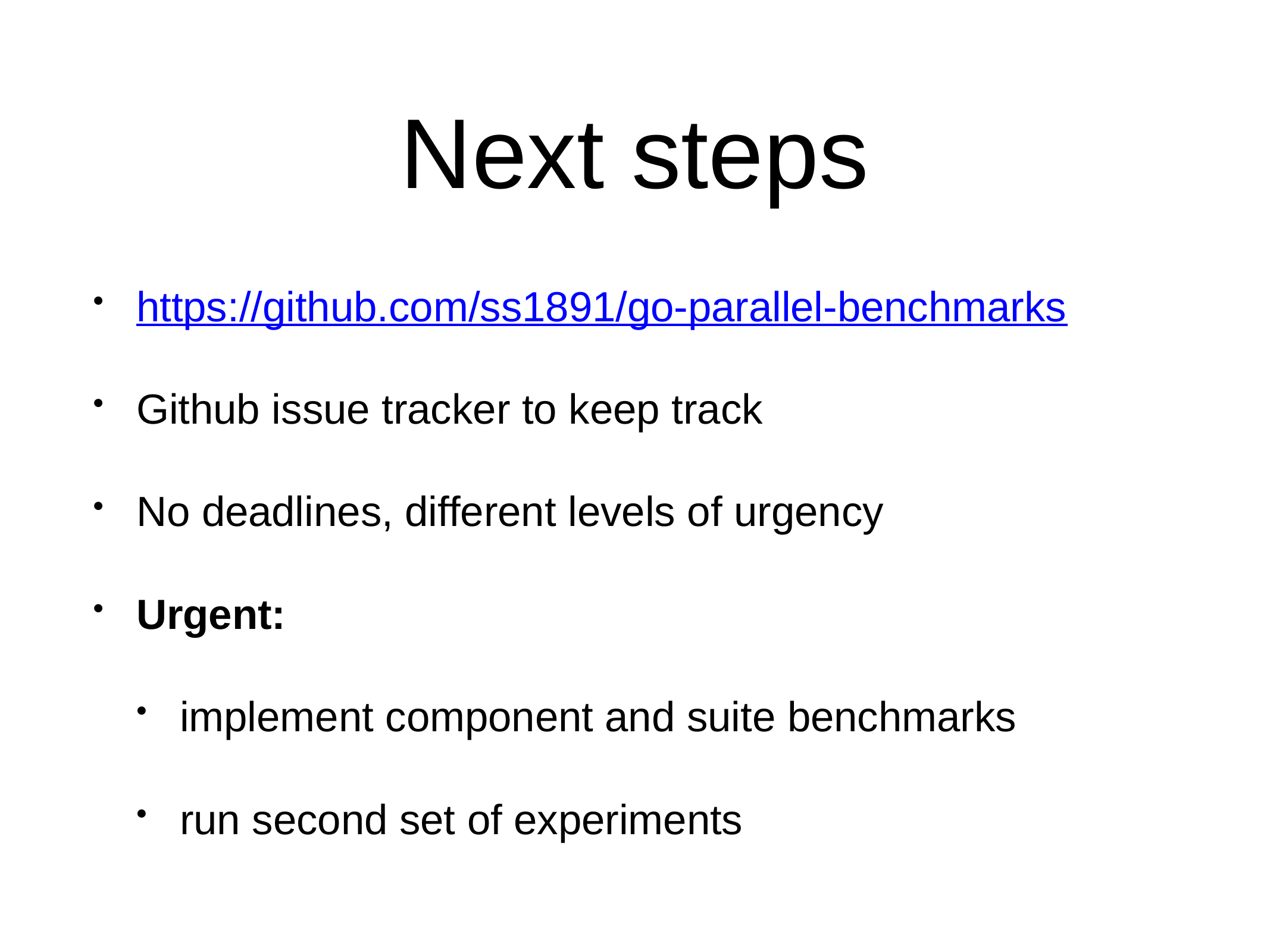

# Next steps
https://github.com/ss1891/go-parallel-benchmarks
Github issue tracker to keep track
No deadlines, different levels of urgency
Urgent:
implement component and suite benchmarks
run second set of experiments